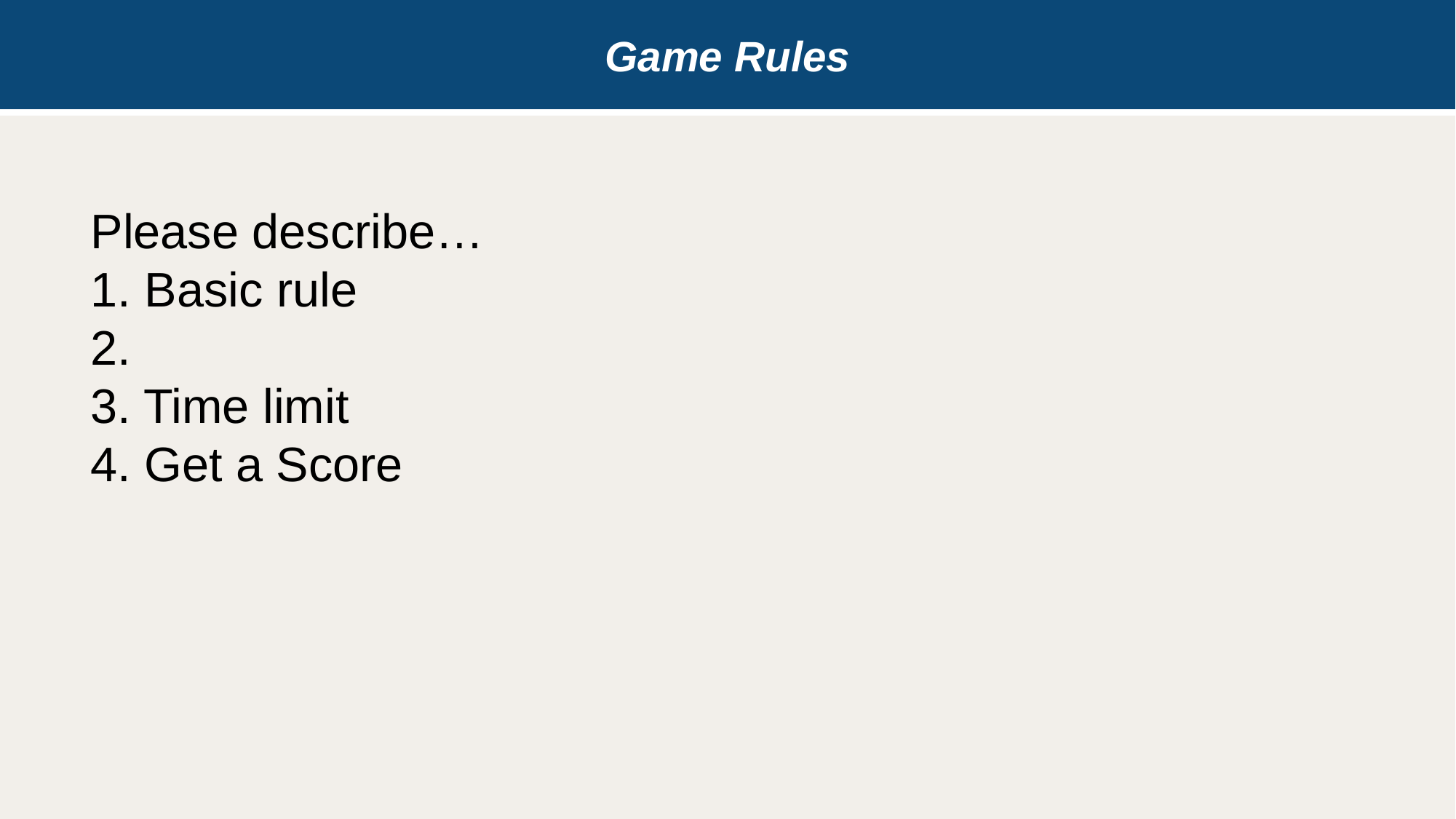

Game Rules
Please describe…
1. Basic rule
2.
3. Time limit
4. Get a Score